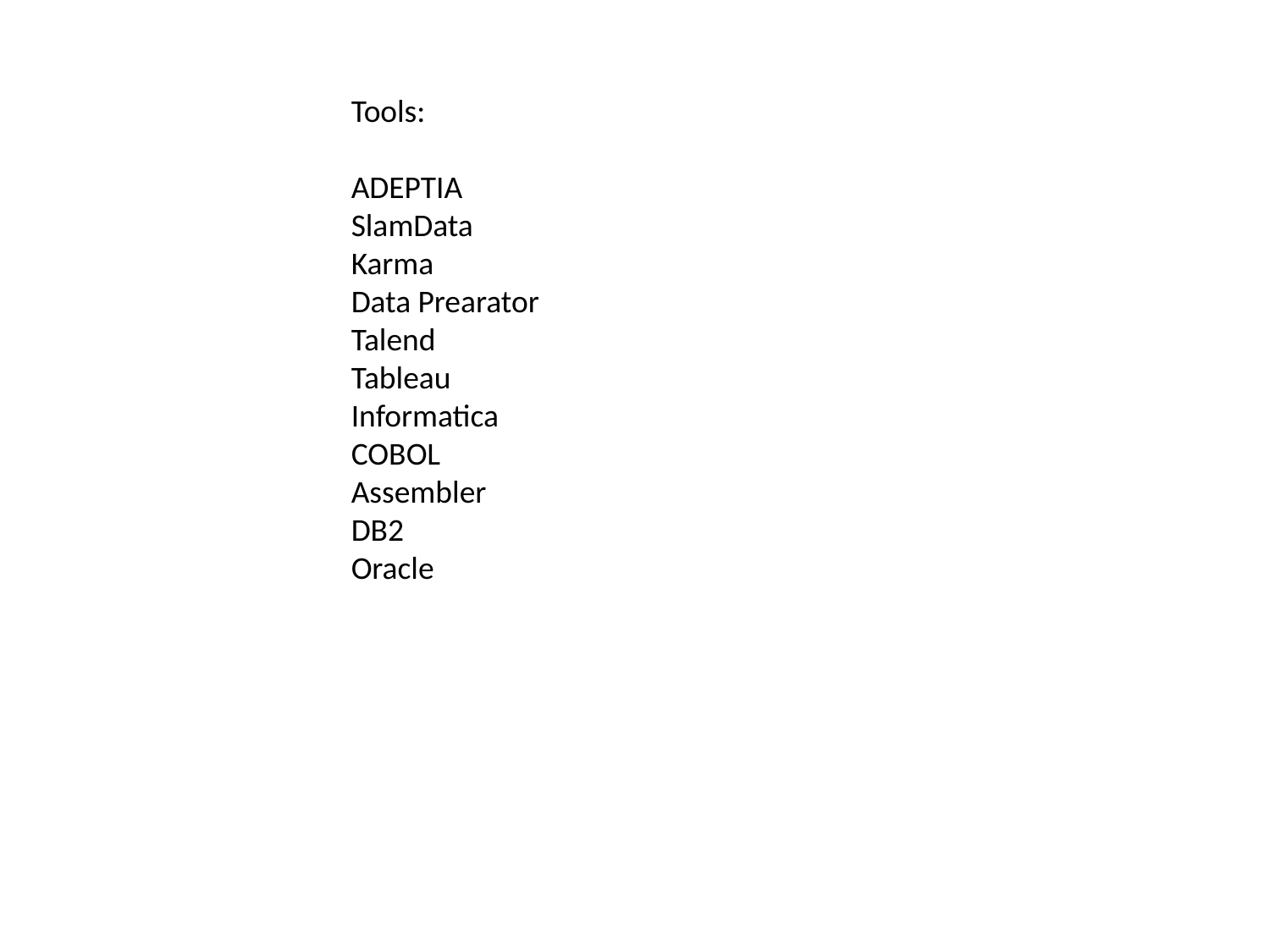

Tools:

ADEPTIA
SlamData
Karma
Data Prearator
Talend
Tableau
Informatica
COBOL
Assembler
DB2
Oracle